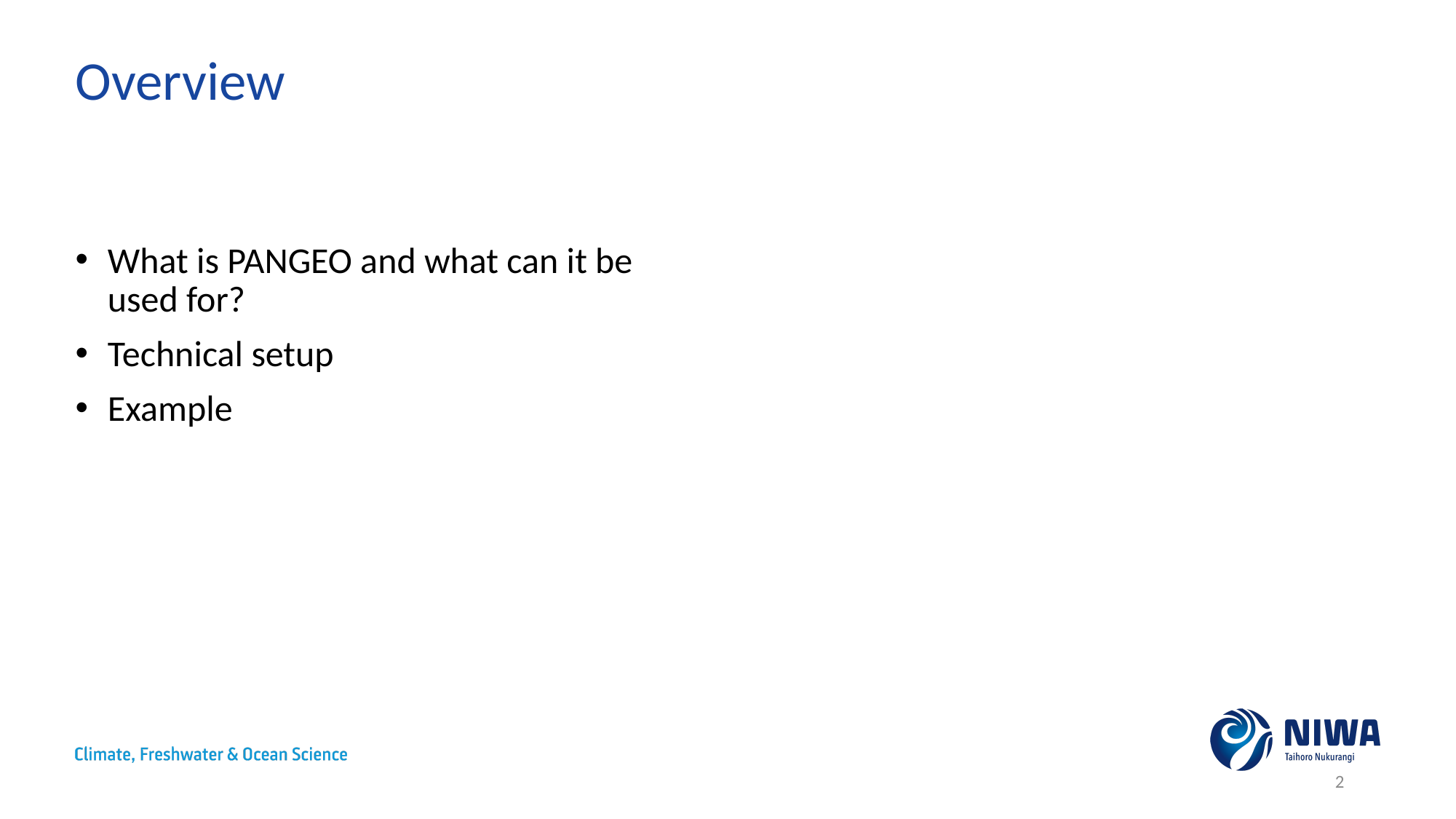

# Overview
What is PANGEO and what can it be used for?
Technical setup
Example
2